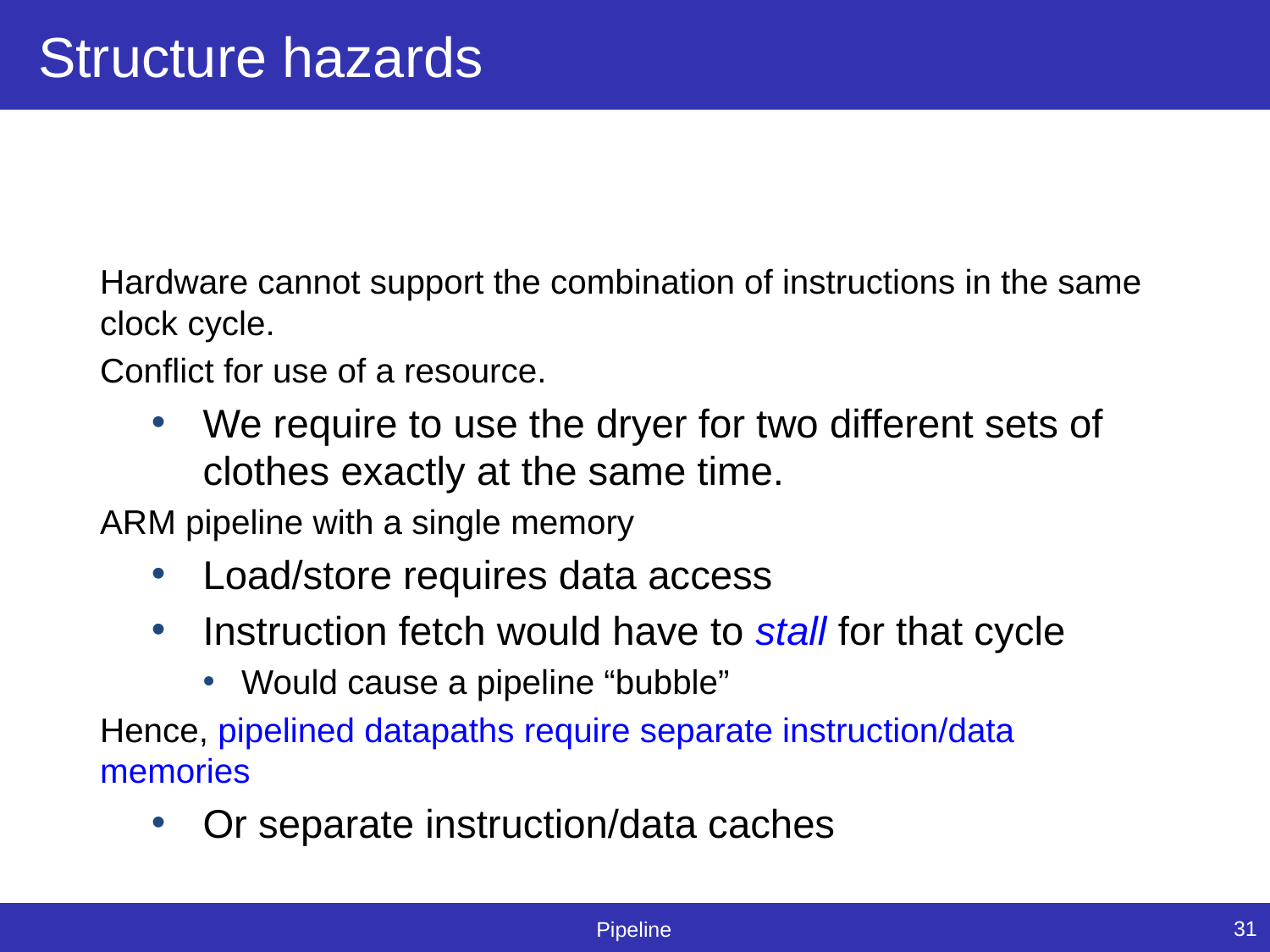

# Structure hazards
Hardware cannot support the combination of instructions in the same clock cycle.
Conflict for use of a resource.
We require to use the dryer for two different sets of clothes exactly at the same time.
ARM pipeline with a single memory
Load/store requires data access
Instruction fetch would have to stall for that cycle
Would cause a pipeline “bubble”
Hence, pipelined datapaths require separate instruction/data memories
Or separate instruction/data caches
31